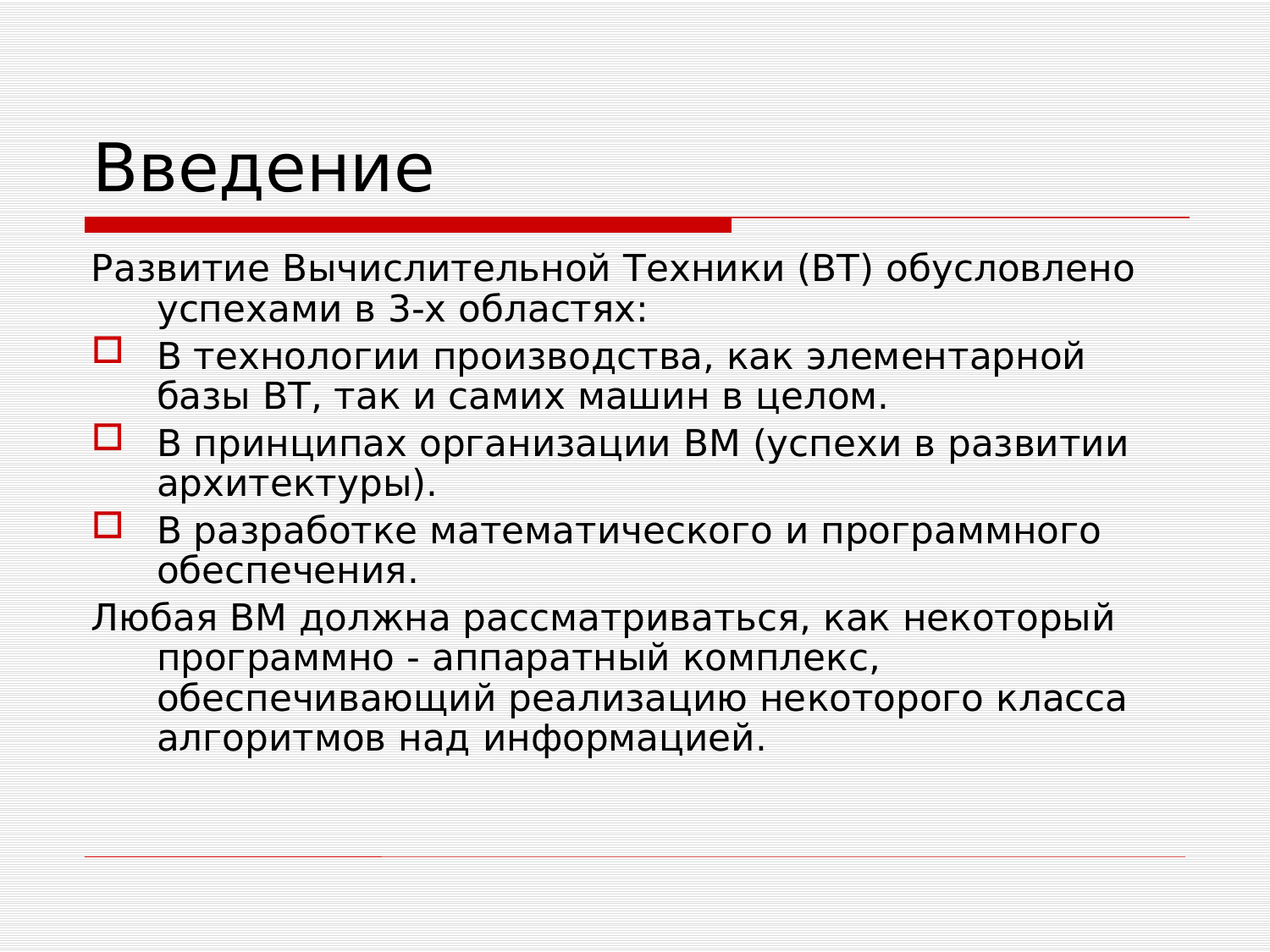

# Введение
Развитие Вычислительной Техники (ВТ) обусловлено успехами в 3-х областях:
В технологии производства, как элементарной базы ВТ, так и самих машин в целом.
В принципах организации ВМ (успехи в развитии архитектуры).
В разработке математического и программного обеспечения.
Любая ВМ должна рассматриваться, как некоторый программно - аппаратный комплекс, обеспечивающий реализацию некоторого класса алгоритмов над информацией.